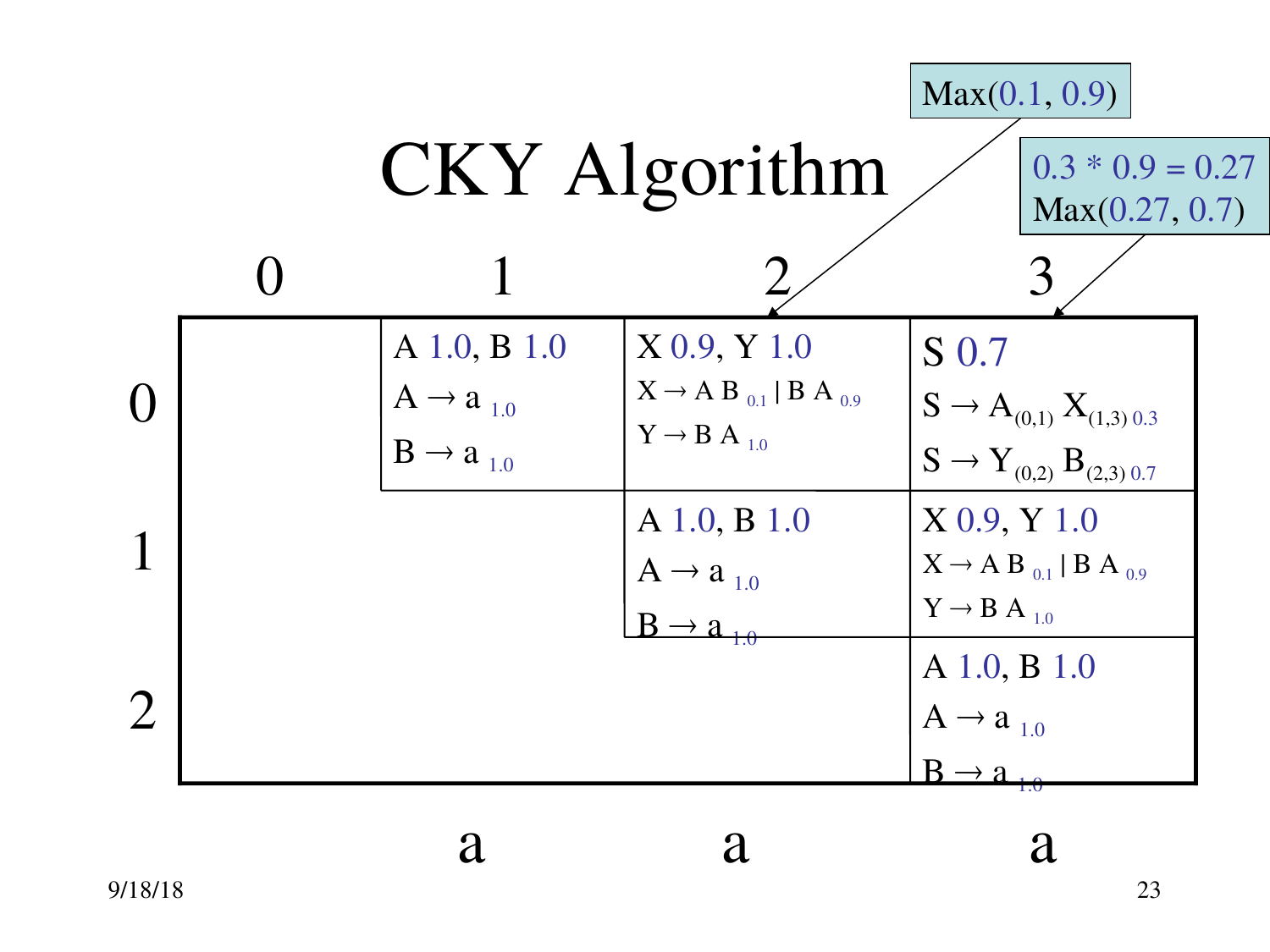

Max(0.1, 0.9)
# CKY Algorithm
0.3 * 0.9 = 0.27
Max(0.27, 0.7)
0
1
2
3

0

1

2

a
a
a

A 1.0, B 1.0
A → a 1.0
B → a 1.0
X 0.9, Y 1.0
X → A B 0.1 | B A 0.9
Y → B A 1.0
S 0.7
S → A(0,1) X(1,3) 0.3
S → Y(0,2) B(2,3) 0.7
A 1.0, B 1.0
A → a 1.0
B → a 1.0
X 0.9, Y 1.0
X → A B 0.1 | B A 0.9
Y → B A 1.0
A 1.0, B 1.0
A → a 1.0
B → a 1.0
9/18/18
23